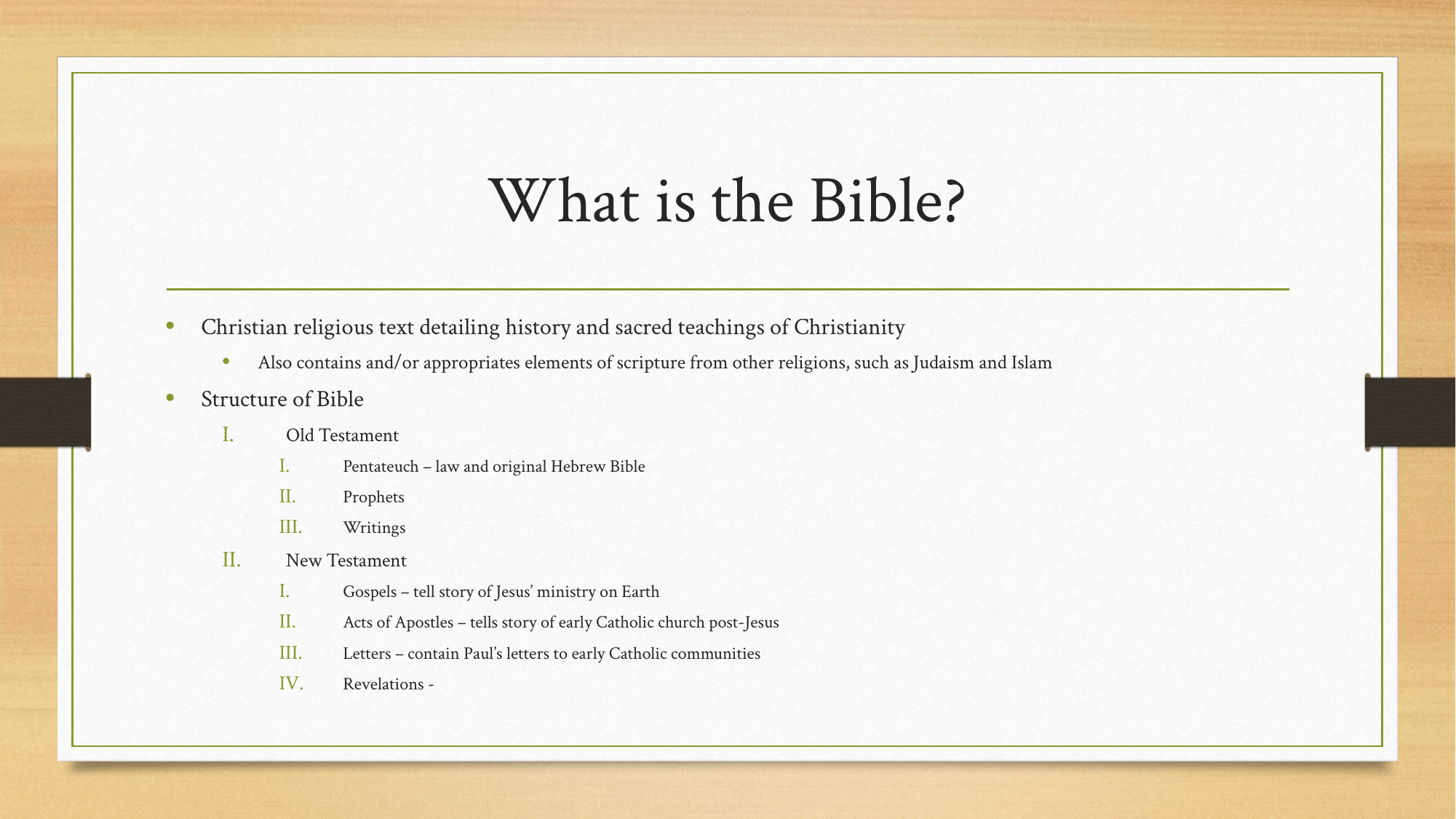

# What is the Bible?
Christian religious text detailing history and sacred teachings of Christianity
Also contains and/or appropriates elements of scripture from other religions, such as Judaism and Islam
Structure of Bible
Old Testament
Pentateuch – law and original Hebrew Bible
Prophets
Writings
New Testament
Gospels – tell story of Jesus’ ministry on Earth
Acts of Apostles – tells story of early Catholic church post-Jesus
Letters – contain Paul’s letters to early Catholic communities
Revelations -